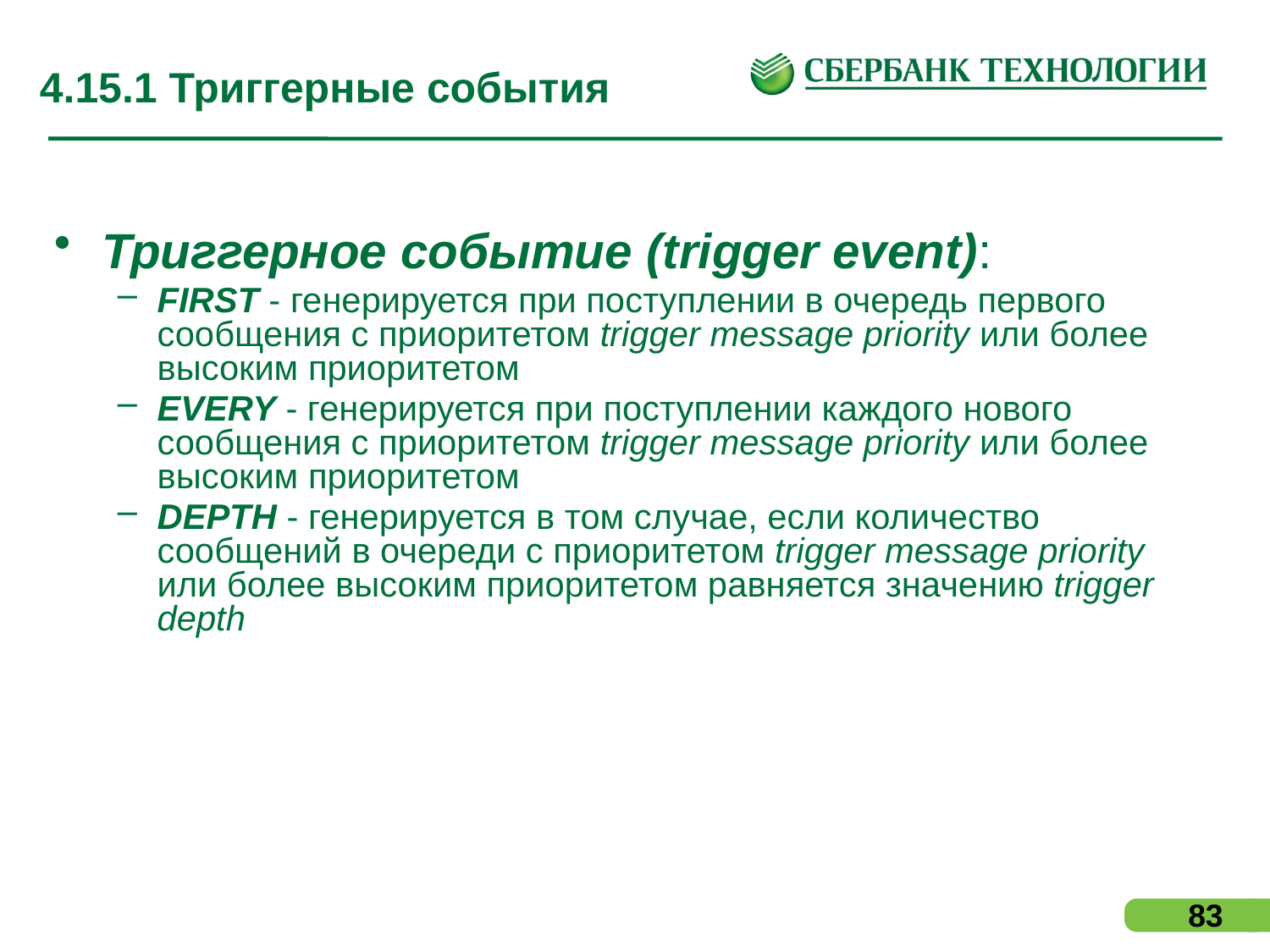

# 4.15.1 Триггерные события
Триггерное событие (trigger event):
FIRST - генерируется при поступлении в очередь первого сообщения с приоритетом trigger message priority или более высоким приоритетом
EVERY - генерируется при поступлении каждого нового сообщения с приоритетом trigger message priority или более высоким приоритетом
DEPTH - генерируется в том случае, если количество сообщений в очереди с приоритетом trigger message priority или более высоким приоритетом равняется значению trigger depth